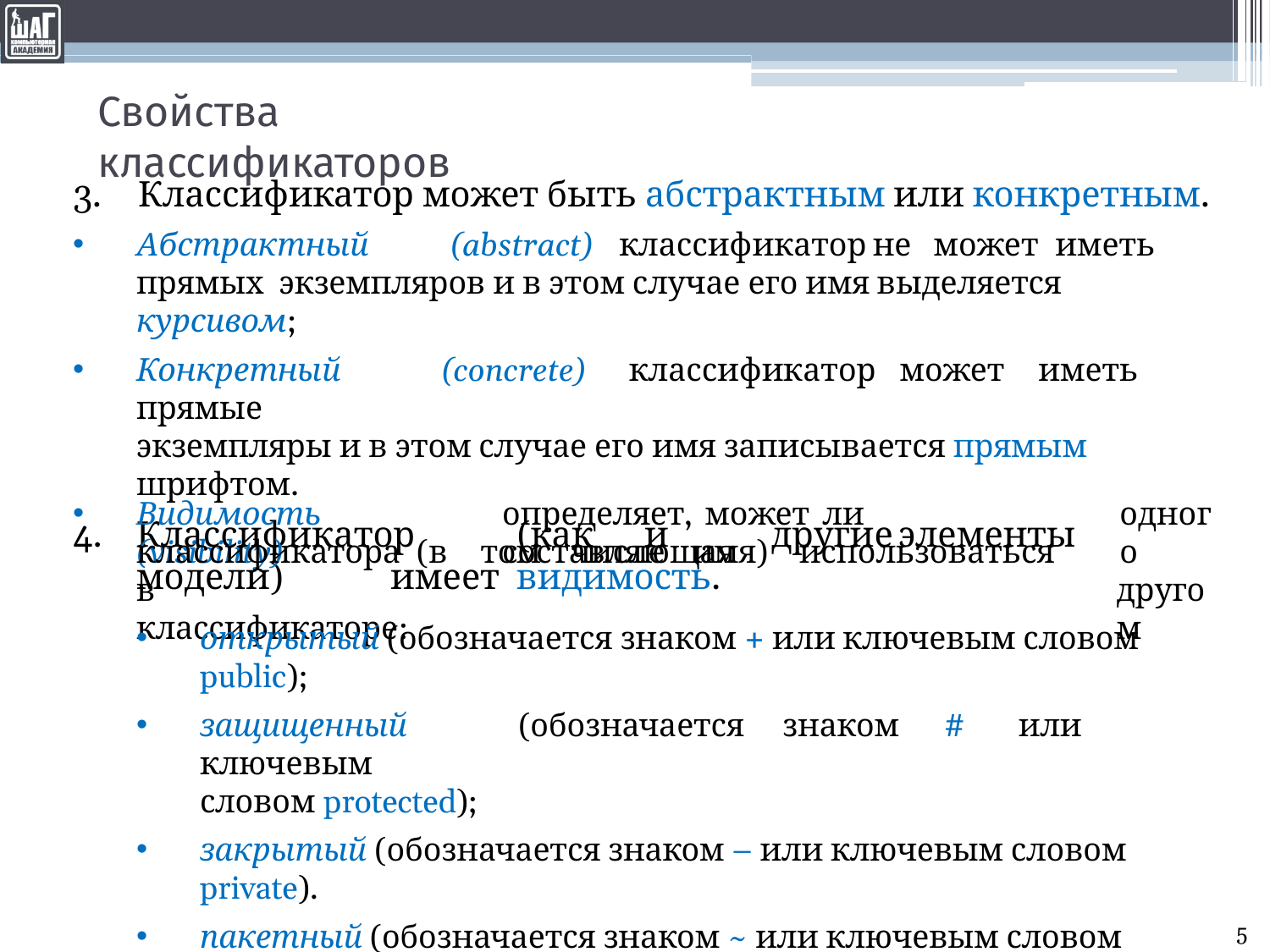

# Свойства классификаторов
3.	Классификатор может быть абстрактным или конкретным.
Абстрактный	(abstract)	классификатор	не	может	иметь	прямых  экземпляров и в этом случае его имя выделяется курсивом;
Конкретный	(concrete)	классификатор	может	иметь	прямые
экземпляры и в этом случае его имя записывается прямым шрифтом.
4.	Классификатор	(как	и	другие	элементы	модели)	имеет  видимость.
Видимость	(visibility)
определяет,	может	ли	составляющая
одного
другом
классификатора	(в	том	числе	имя)	использоваться	в
классификаторе:
открытый (обозначается знаком + или ключевым словом public);
защищенный	(обозначается	знаком	#	или	ключевым
словом protected);
закрытый (обозначается знаком – или ключевым словом private).
пакетный (обозначается знаком ~ или ключевым словом package).
5